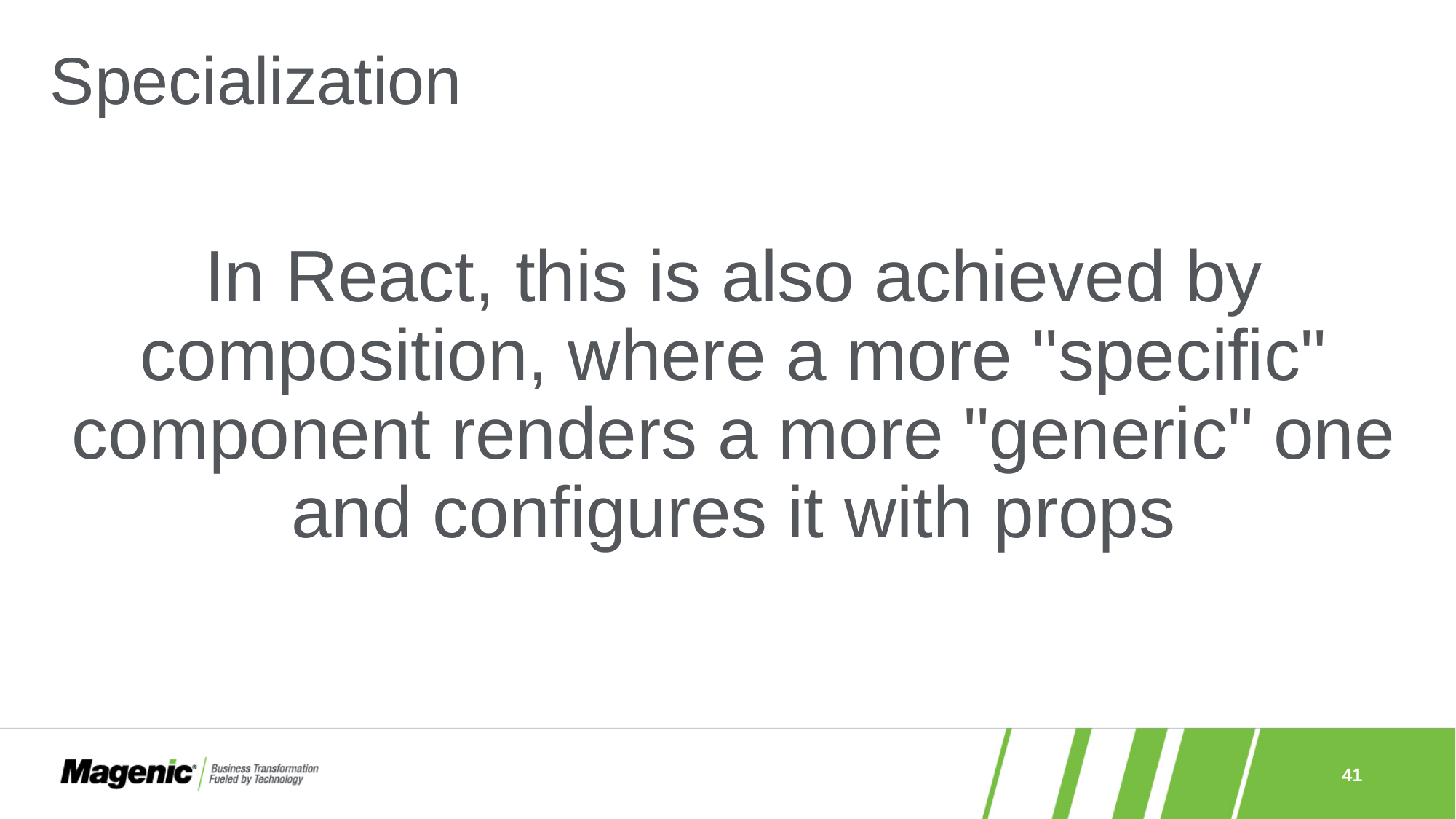

# Specialization
In React, this is also achieved by composition, where a more "specific" component renders a more "generic" one and configures it with props